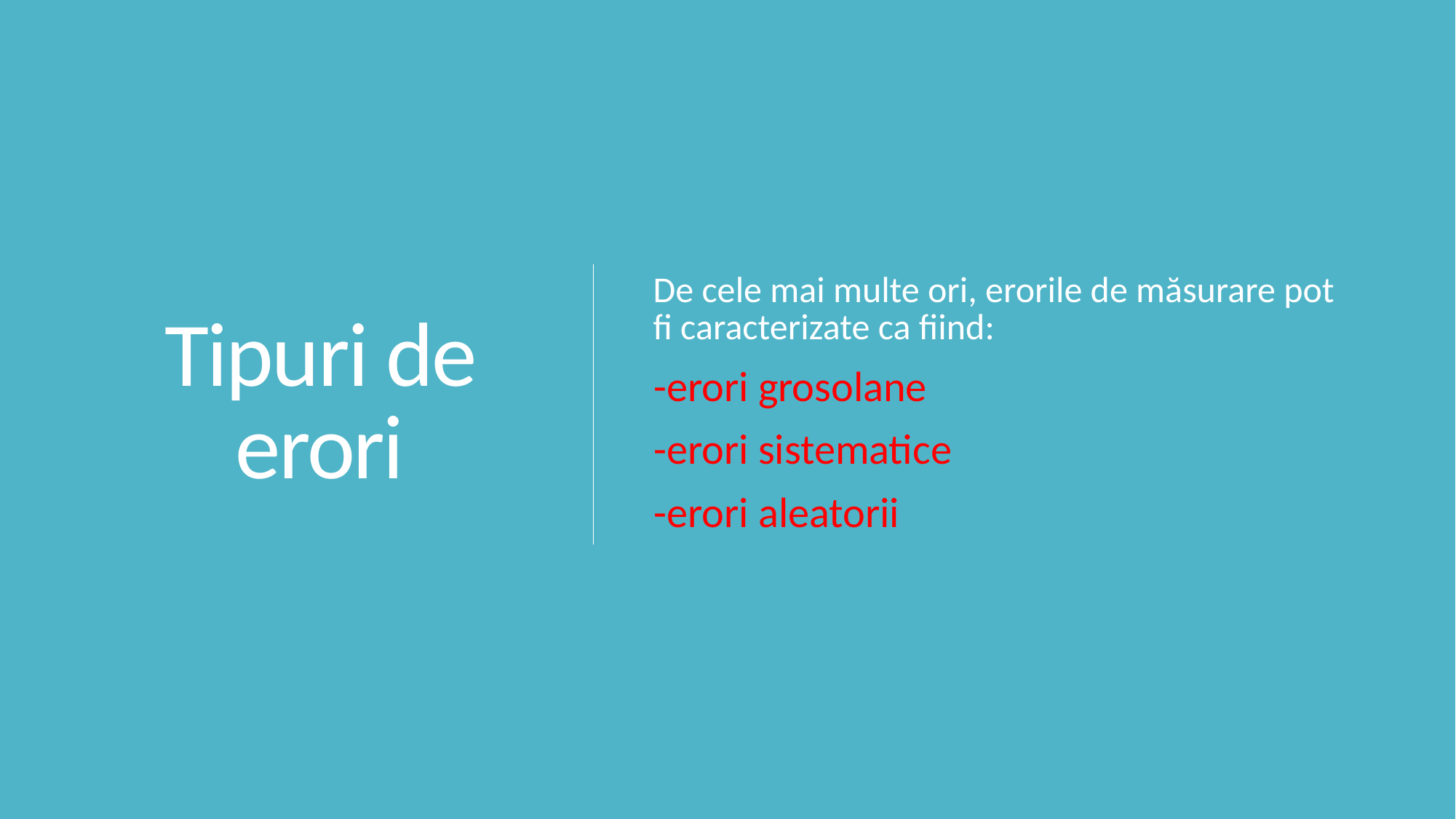

# Tipuri de erori
De cele mai multe ori, erorile de măsurare pot fi caracterizate ca fiind:
-erori grosolane
-erori sistematice
-erori aleatorii